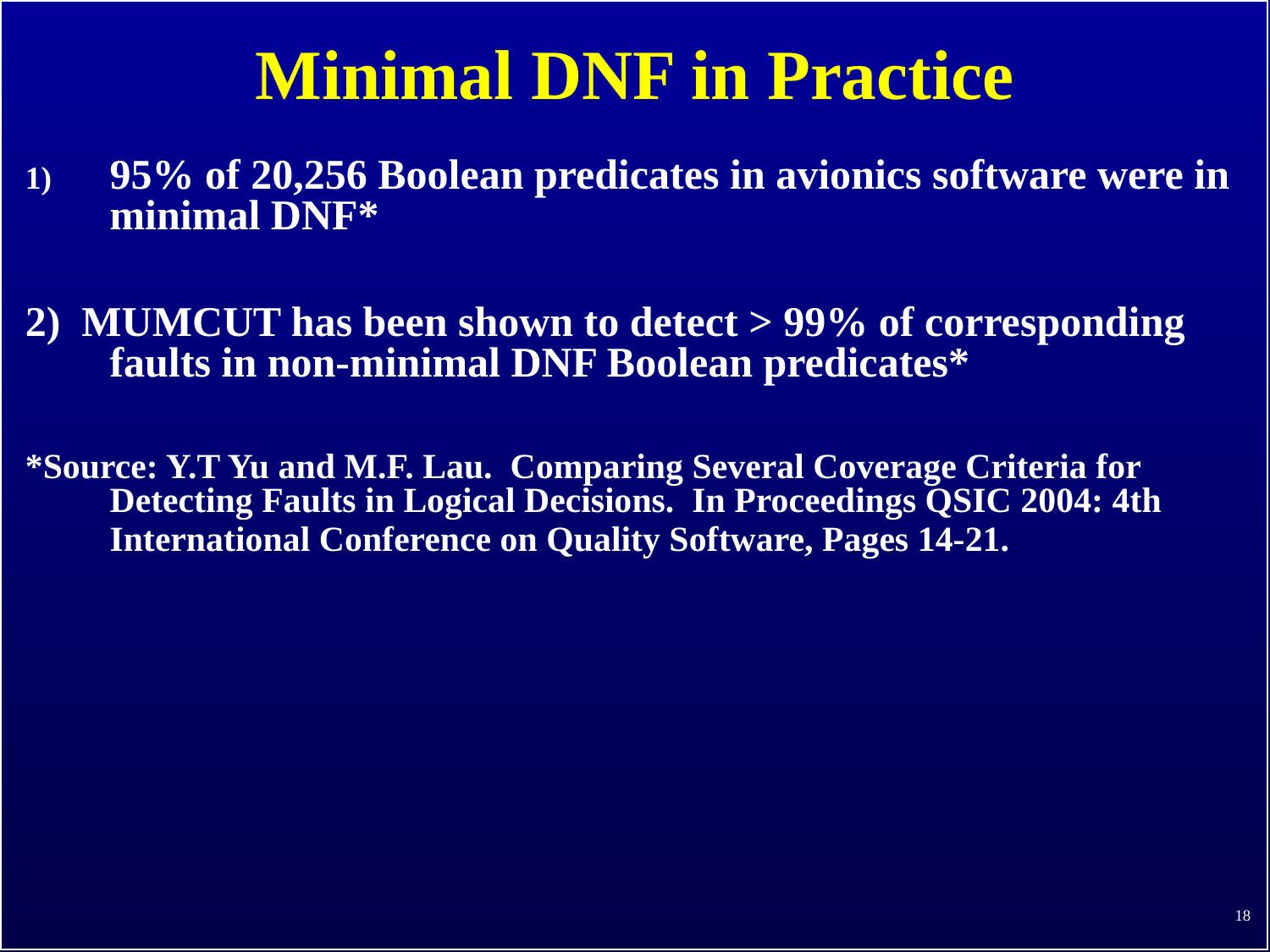

# Minimal DNF in Practice
95% of 20,256 Boolean predicates in avionics software were in minimal DNF*

2)  MUMCUT has been shown to detect > 99% of corresponding faults in non-minimal DNF Boolean predicates*

*Source: Y.T Yu and M.F. Lau.  Comparing Several Coverage Criteria for Detecting Faults in Logical Decisions.  In Proceedings QSIC 2004: 4th International Conference on Quality Software, Pages 14-21.
18